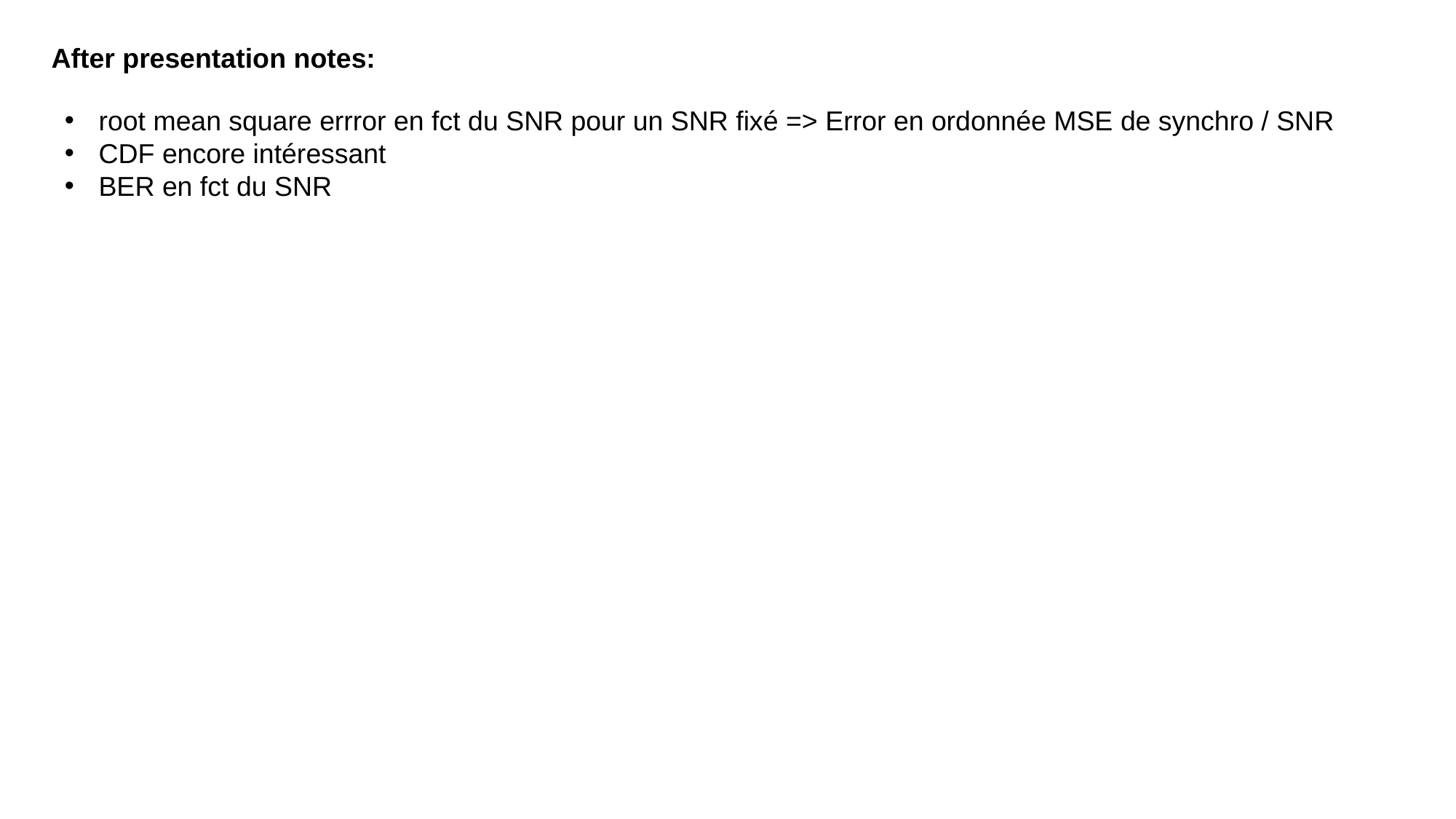

After presentation notes:
root mean square errror en fct du SNR pour un SNR fixé => Error en ordonnée MSE de synchro / SNR
CDF encore intéressant
BER en fct du SNR